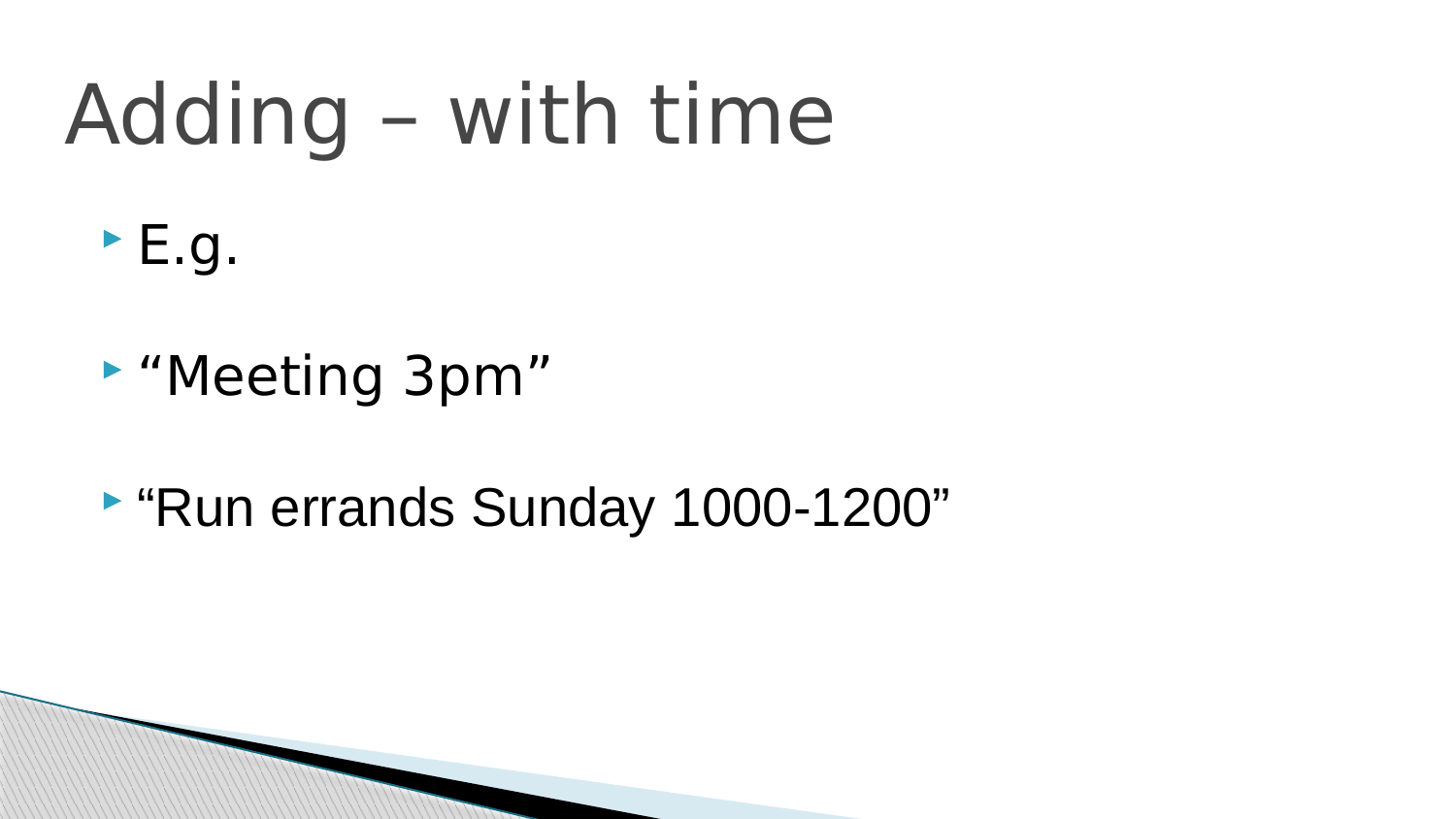

# Adding – with time
E.g.

“Meeting 3pm”

“Run errands Sunday 1000-1200”